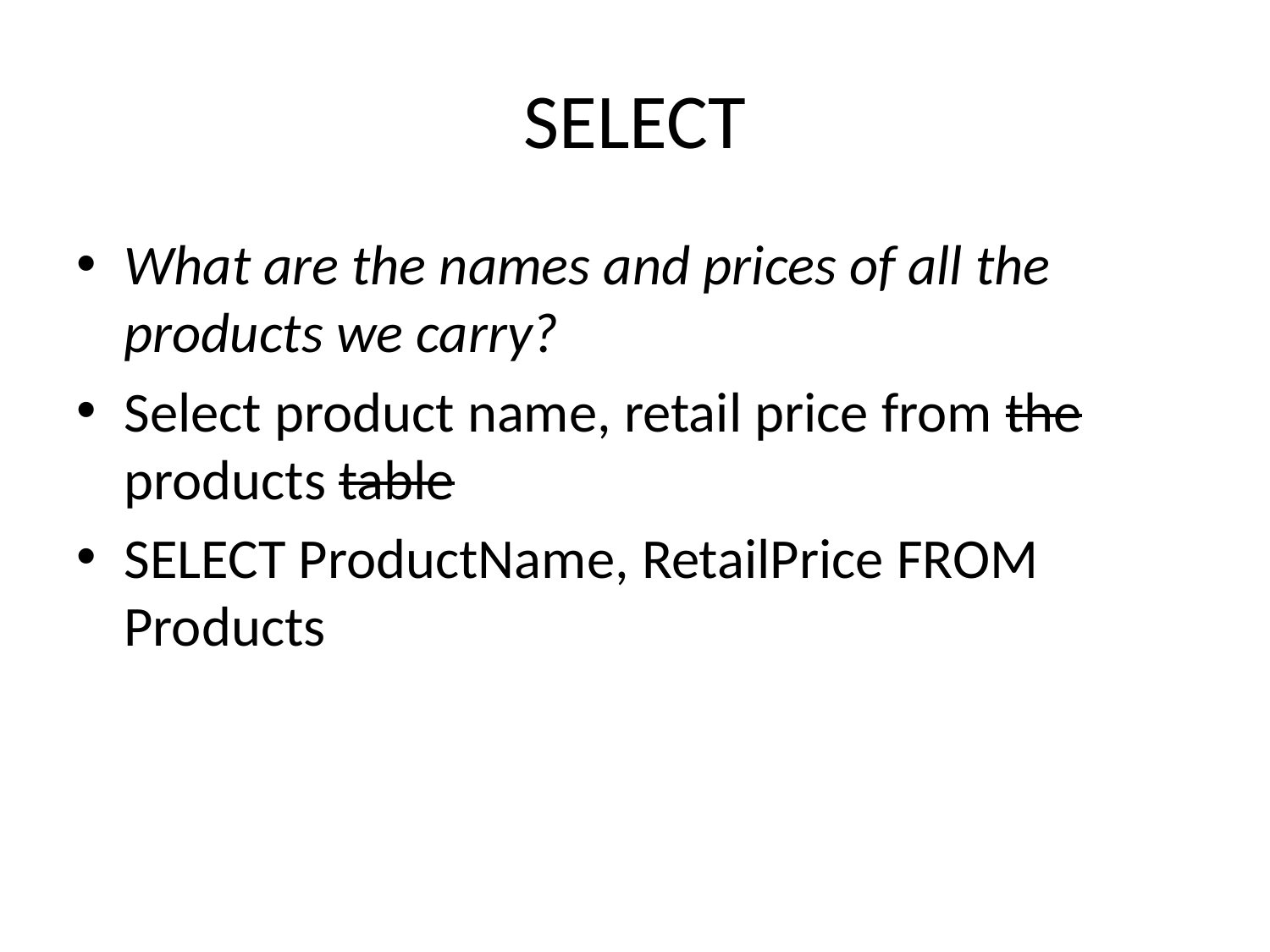

# SELECT
What are the names and prices of all the products we carry?
Select product name, retail price from the products table
SELECT ProductName, RetailPrice FROM Products